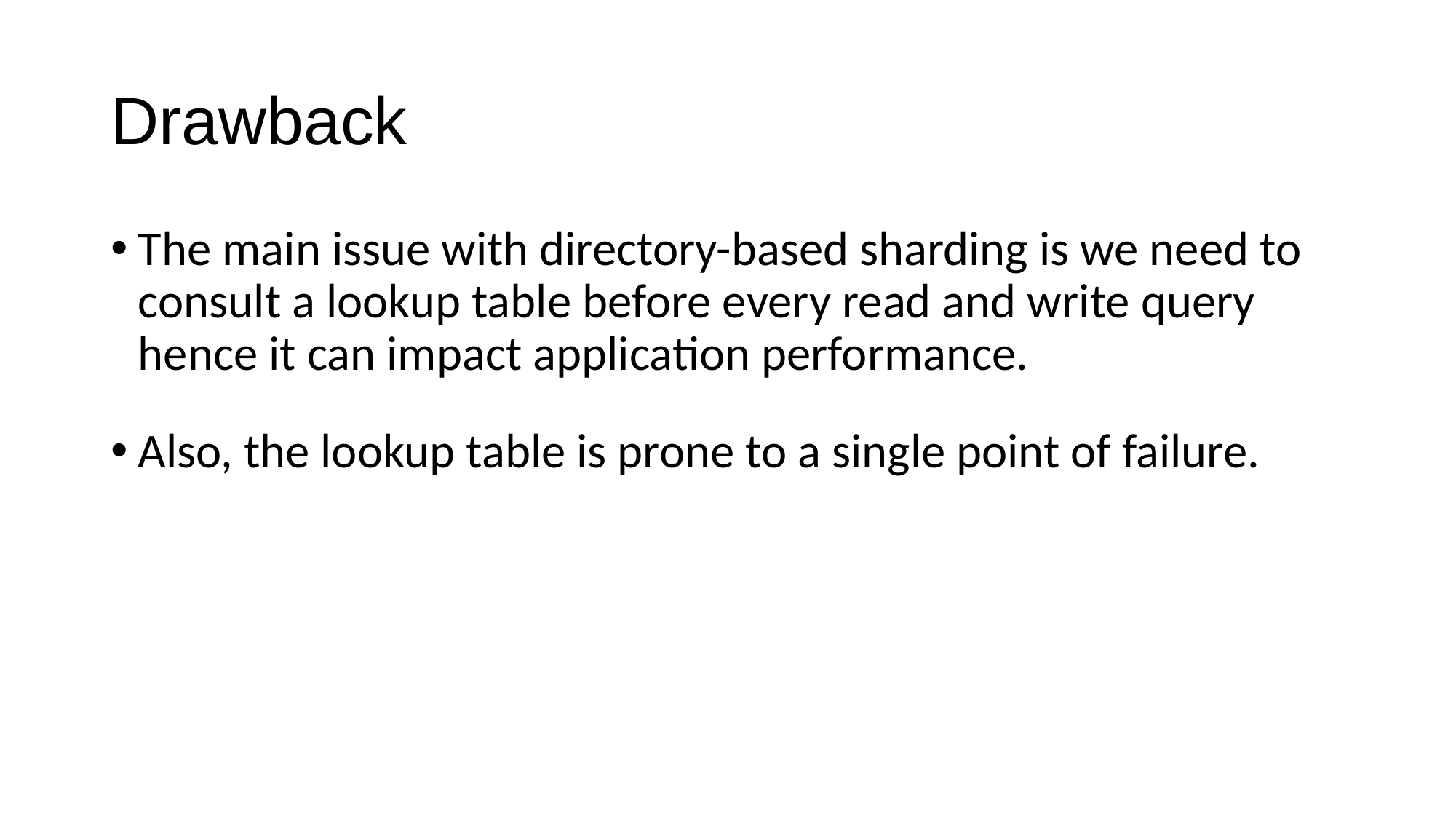

# Drawback
The main issue with directory-based sharding is we need to consult a lookup table before every read and write query hence it can impact application performance.

Also, the lookup table is prone to a single point of failure.